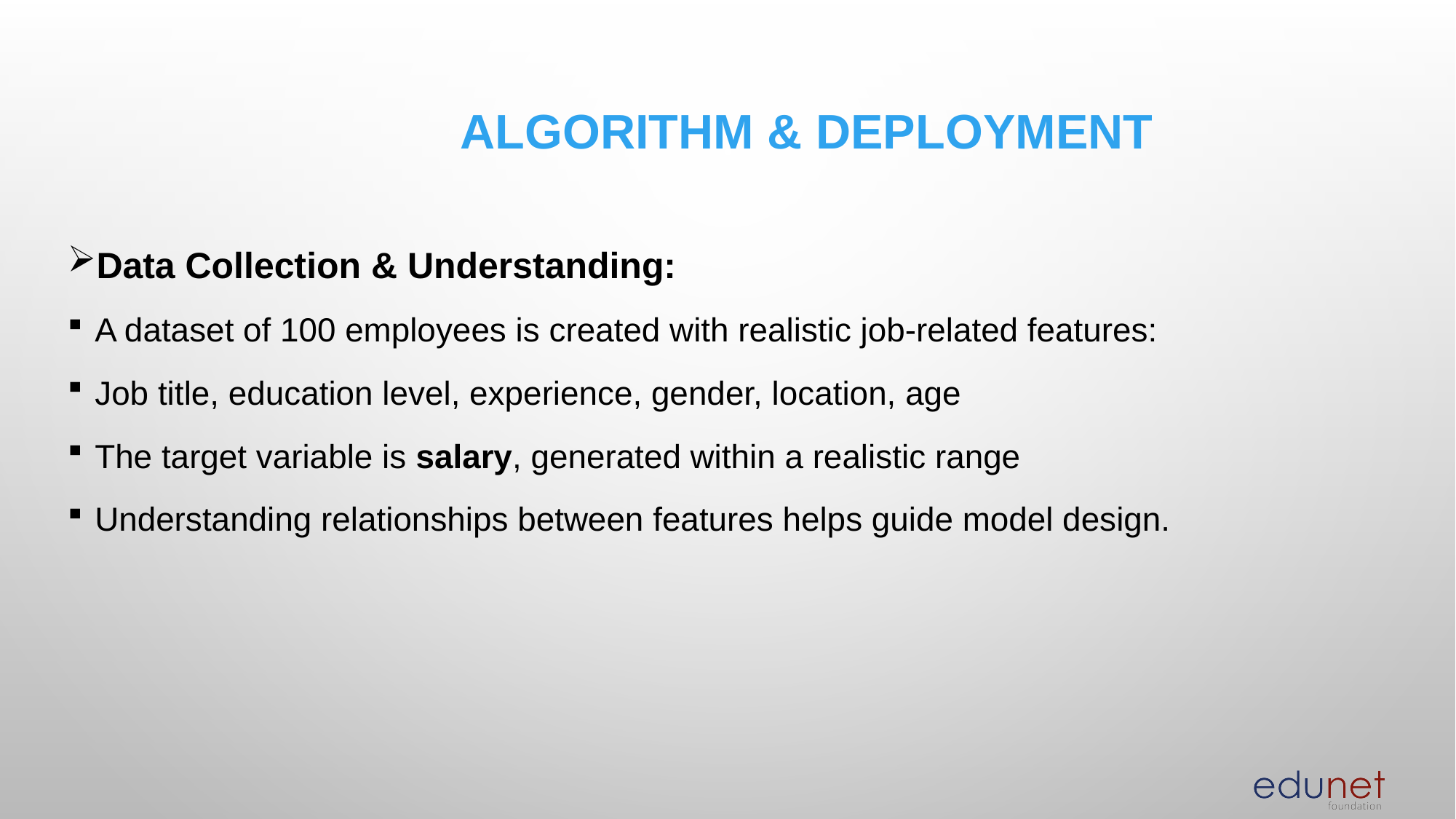

# Algorithm & Deployment
Data Collection & Understanding:
A dataset of 100 employees is created with realistic job-related features:
Job title, education level, experience, gender, location, age
The target variable is salary, generated within a realistic range
Understanding relationships between features helps guide model design.